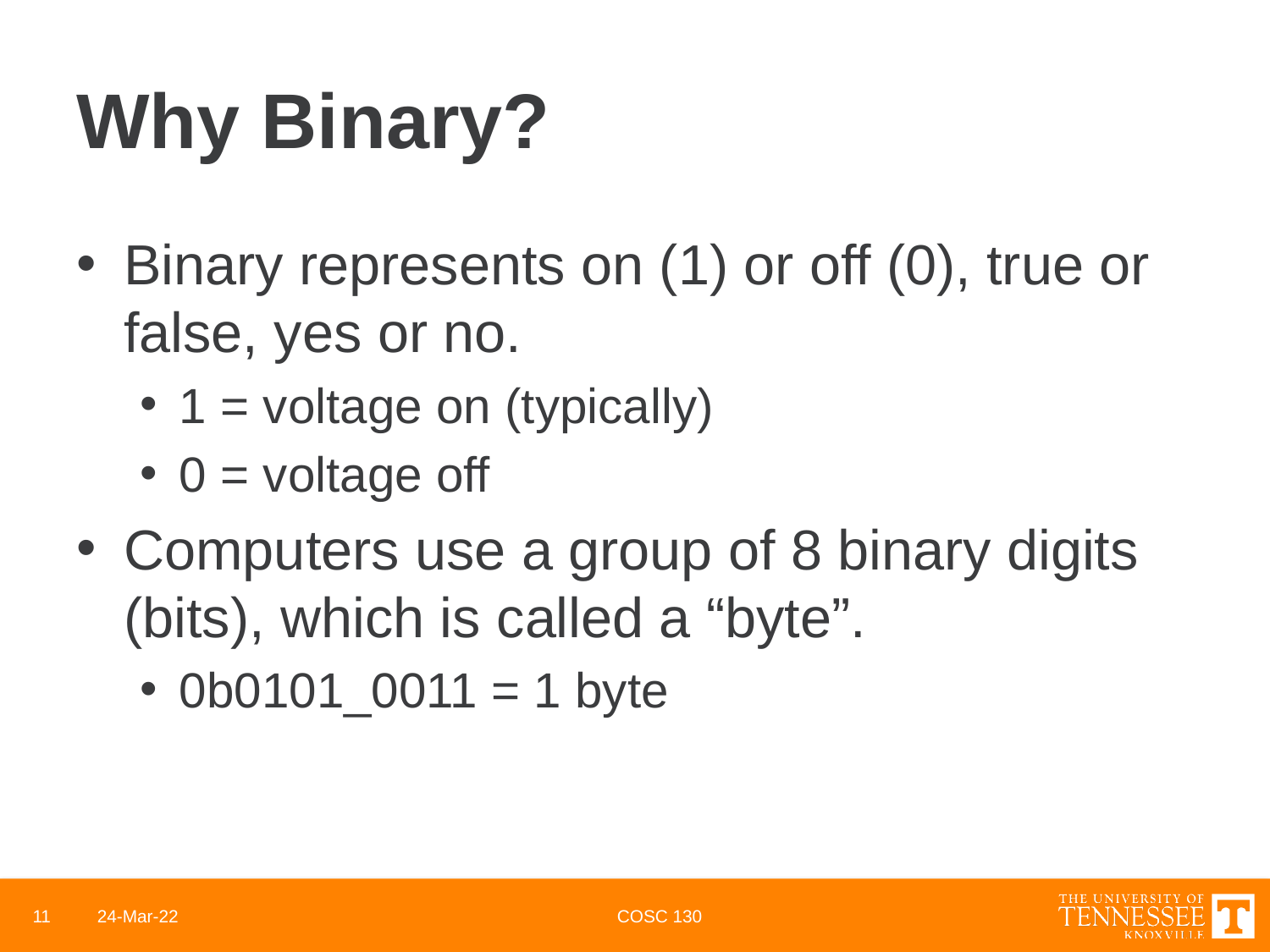

# Why Binary?
Binary represents on (1) or off (0), true or false, yes or no.
1 = voltage on (typically)
0 = voltage off
Computers use a group of 8 binary digits (bits), which is called a “byte”.
0b0101_0011 = 1 byte
11
24-Mar-22
COSC 130